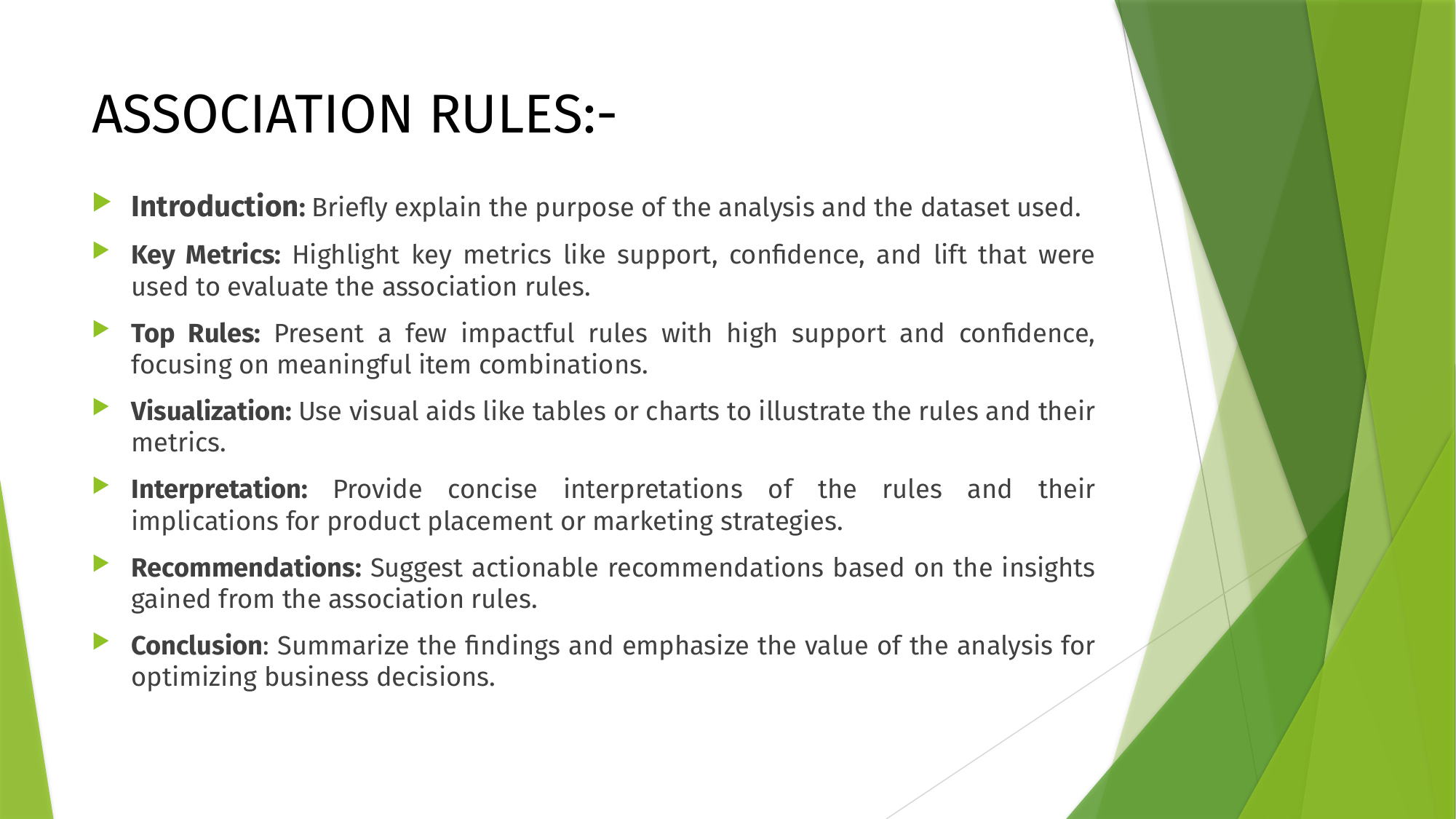

# ASSOCIATION RULES:-
Introduction: Briefly explain the purpose of the analysis and the dataset used.
Key Metrics: Highlight key metrics like support, confidence, and lift that were used to evaluate the association rules.
Top Rules: Present a few impactful rules with high support and confidence, focusing on meaningful item combinations.
Visualization: Use visual aids like tables or charts to illustrate the rules and their metrics.
Interpretation: Provide concise interpretations of the rules and their implications for product placement or marketing strategies.
Recommendations: Suggest actionable recommendations based on the insights gained from the association rules.
Conclusion: Summarize the findings and emphasize the value of the analysis for optimizing business decisions.